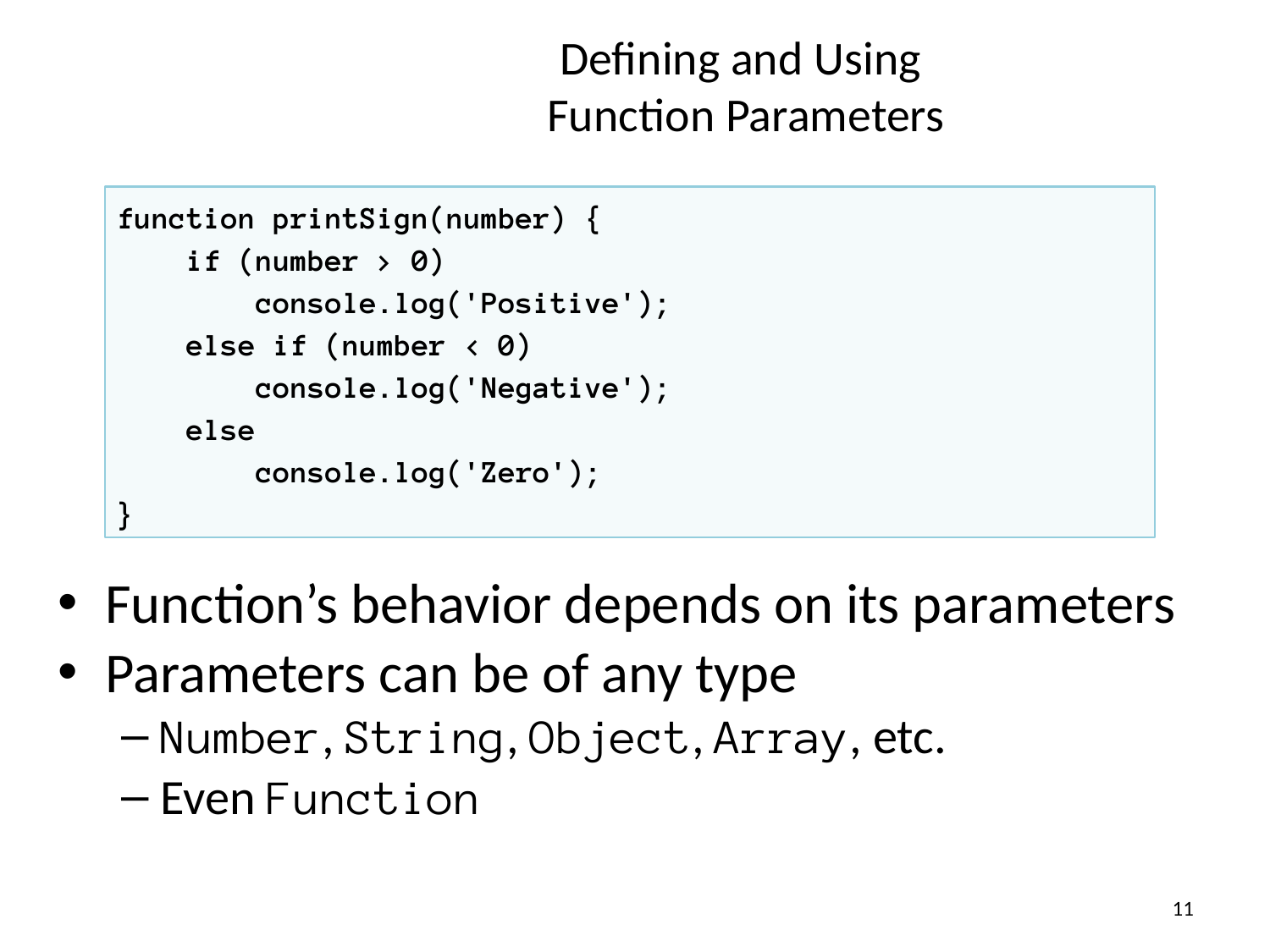

# Defining and Using Function Parameters
function printSign(number) {
    if (number > 0)
        console.log('Positive');
    else if (number < 0)
        console.log('Negative');
    else
        console.log('Zero');
}
Function’s behavior depends on its parameters
Parameters can be of any type
Number, String, Object, Array, etc.
Even Function
11